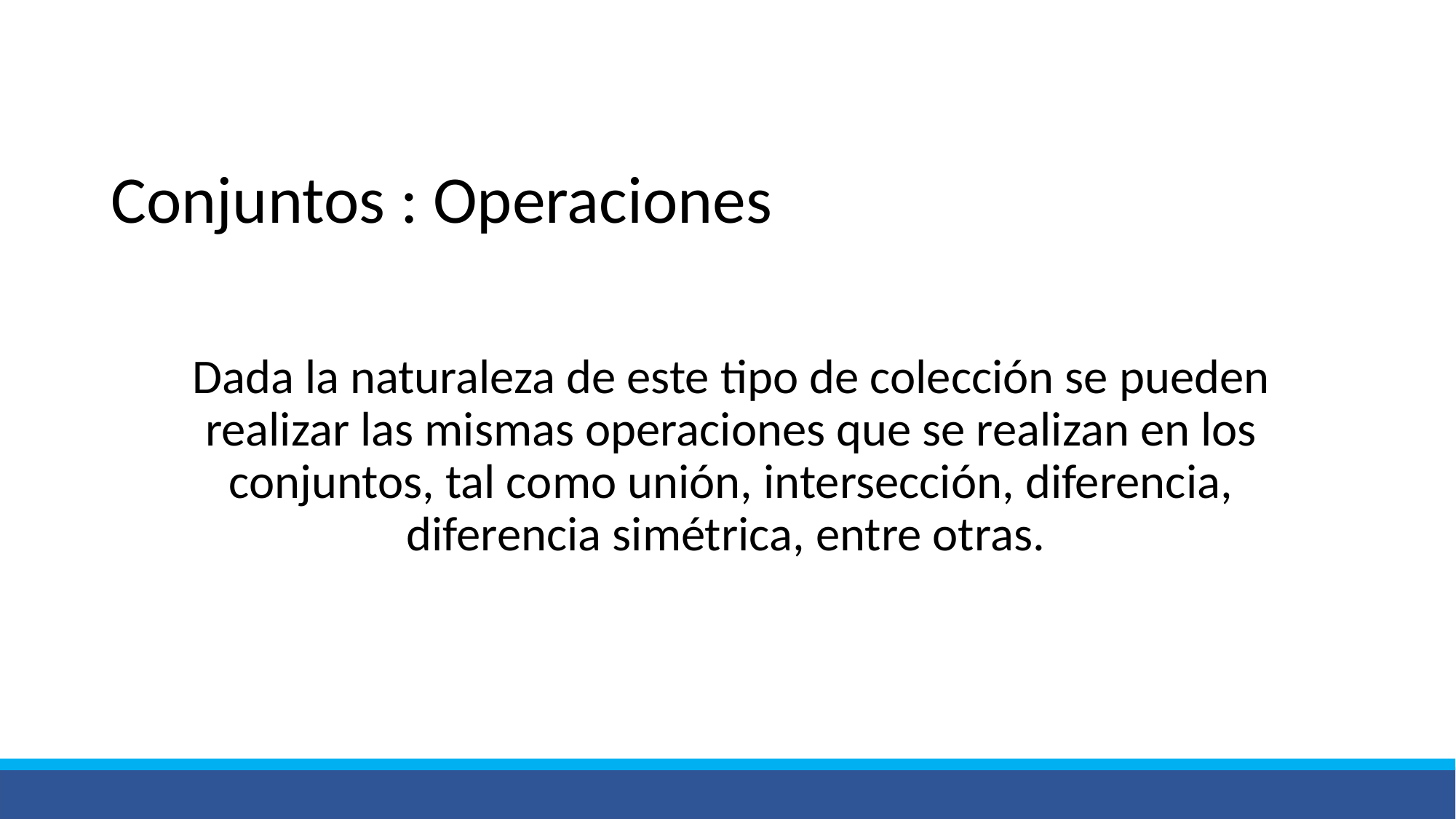

# Conjuntos : Operaciones
Dada la naturaleza de este tipo de colección se pueden realizar las mismas operaciones que se realizan en los conjuntos, tal como unión, intersección, diferencia, diferencia simétrica, entre otras.